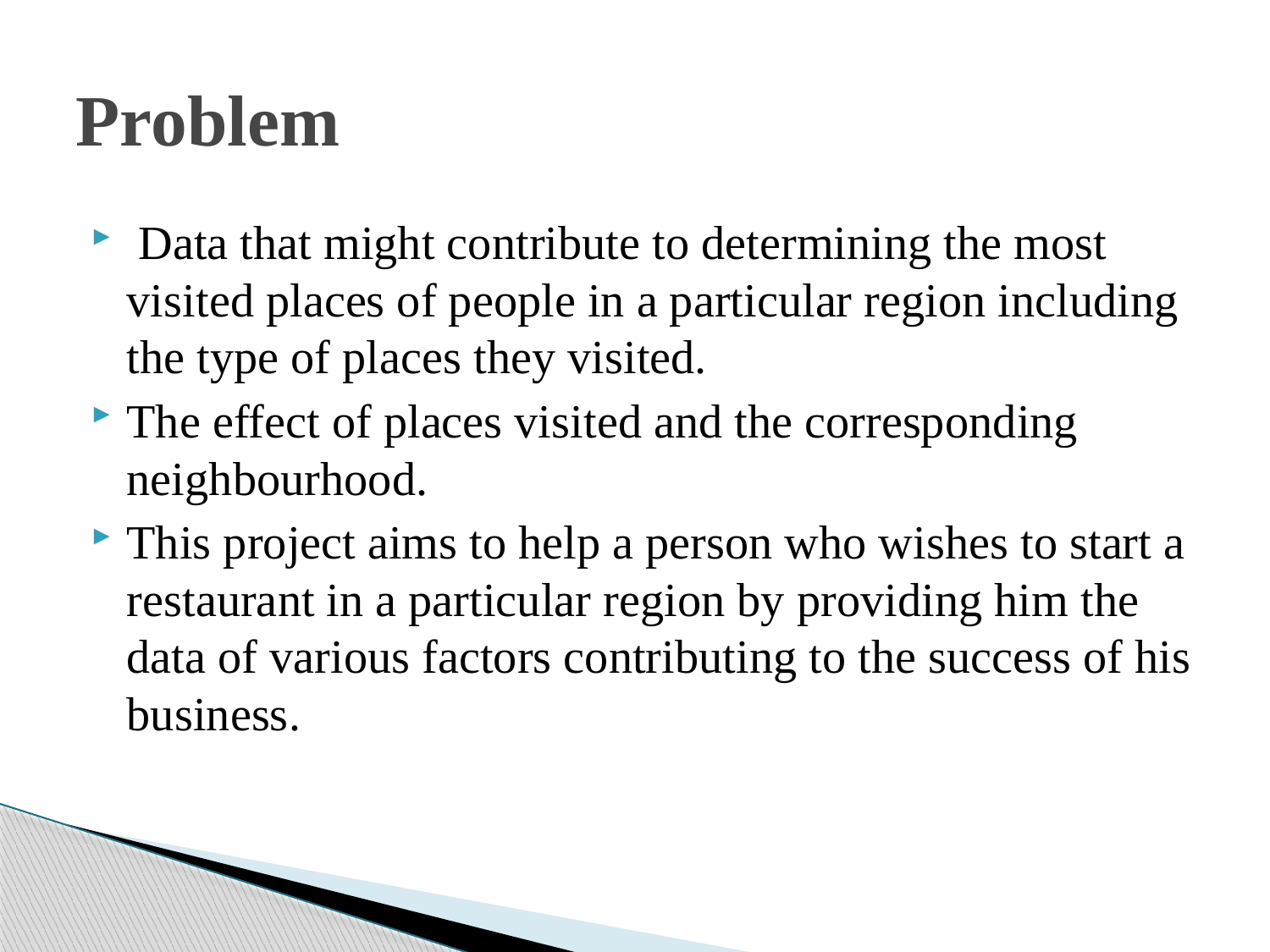

# Problem
 Data that might contribute to determining the most visited places of people in a particular region including the type of places they visited.
The effect of places visited and the corresponding neighbourhood.
This project aims to help a person who wishes to start a restaurant in a particular region by providing him the data of various factors contributing to the success of his business.